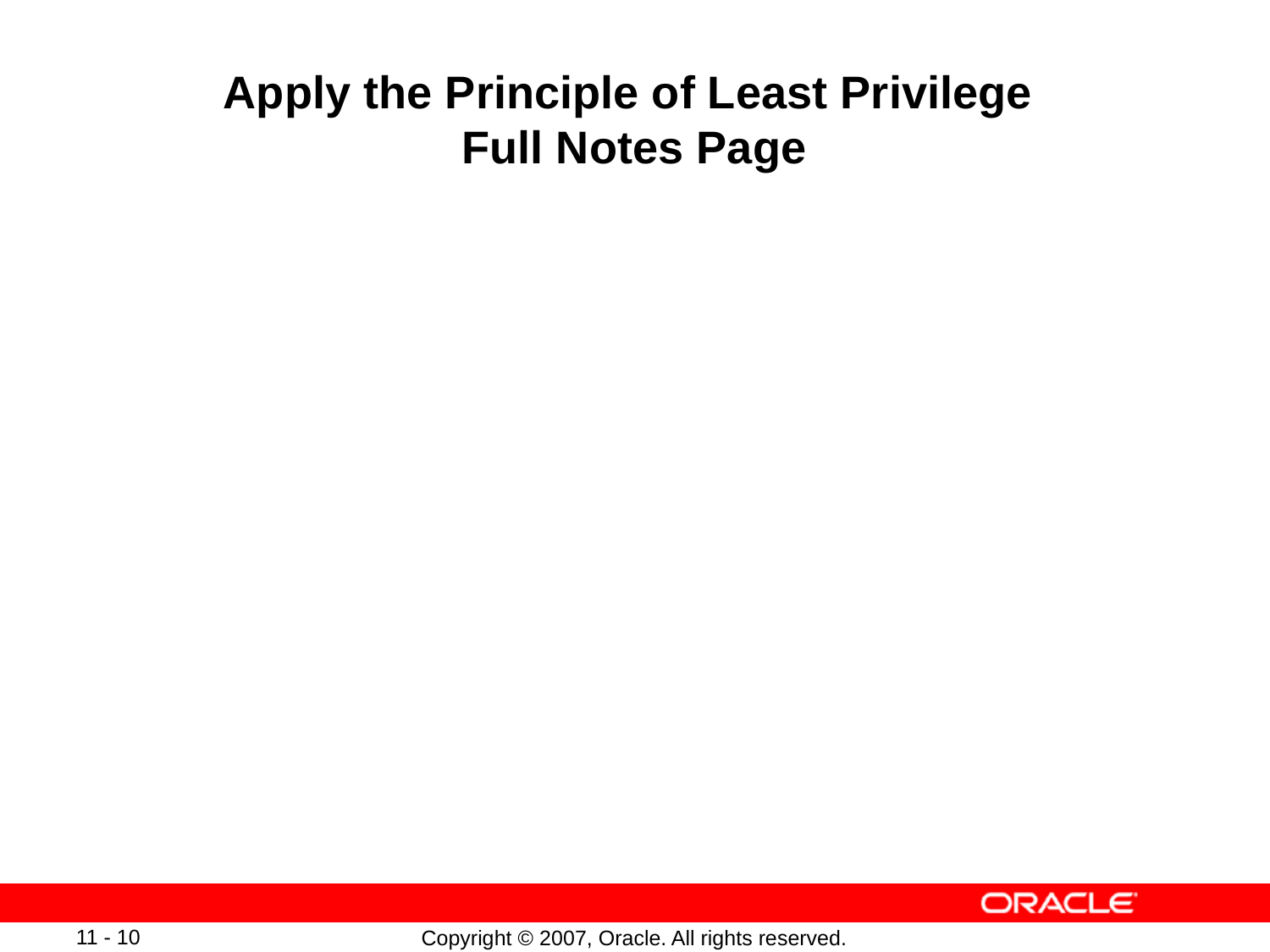

# Apply the Principle of Least Privilege Full Notes Page